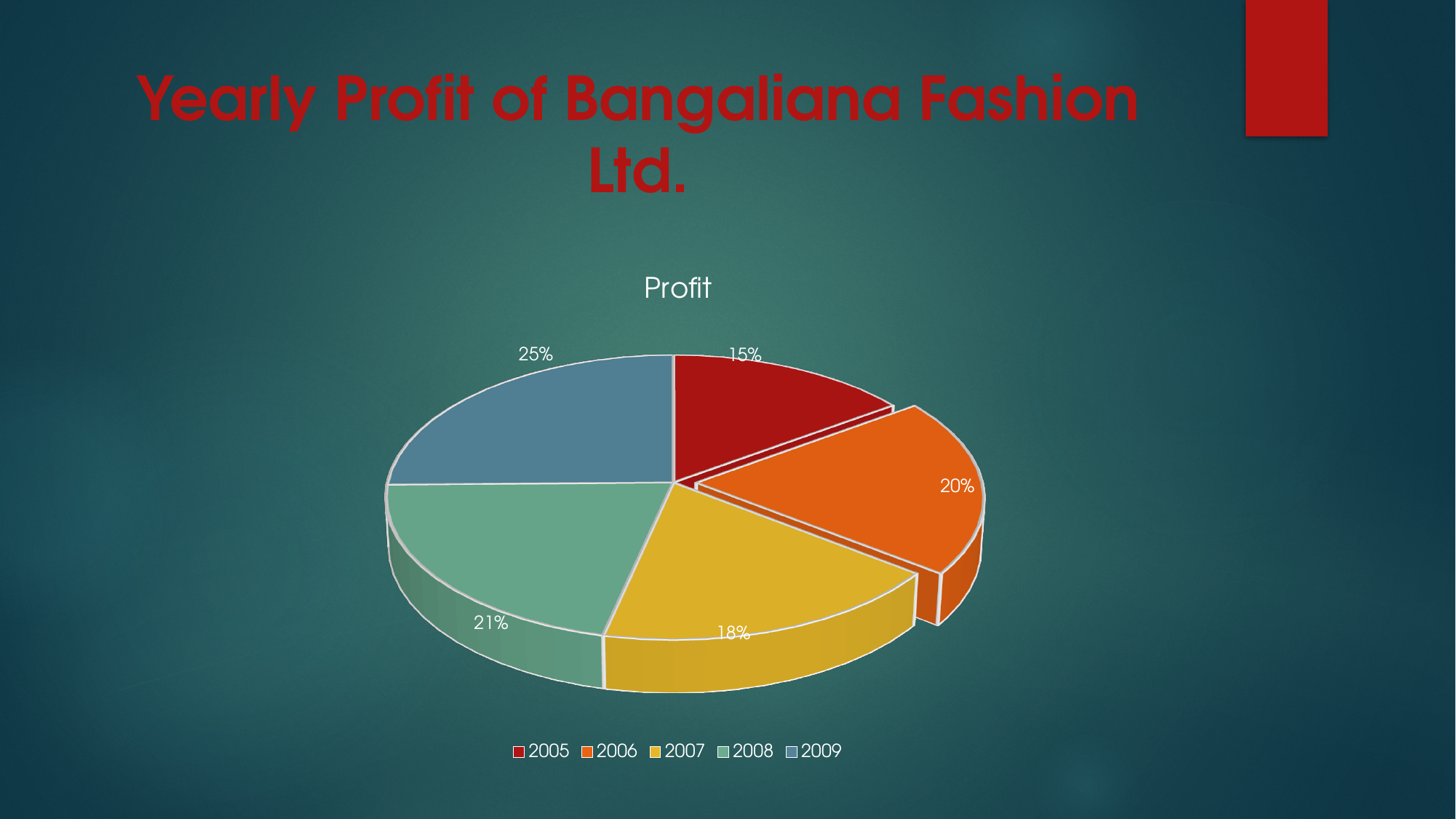

# Yearly Profit of Bangaliana Fashion Ltd.

[unsupported chart]